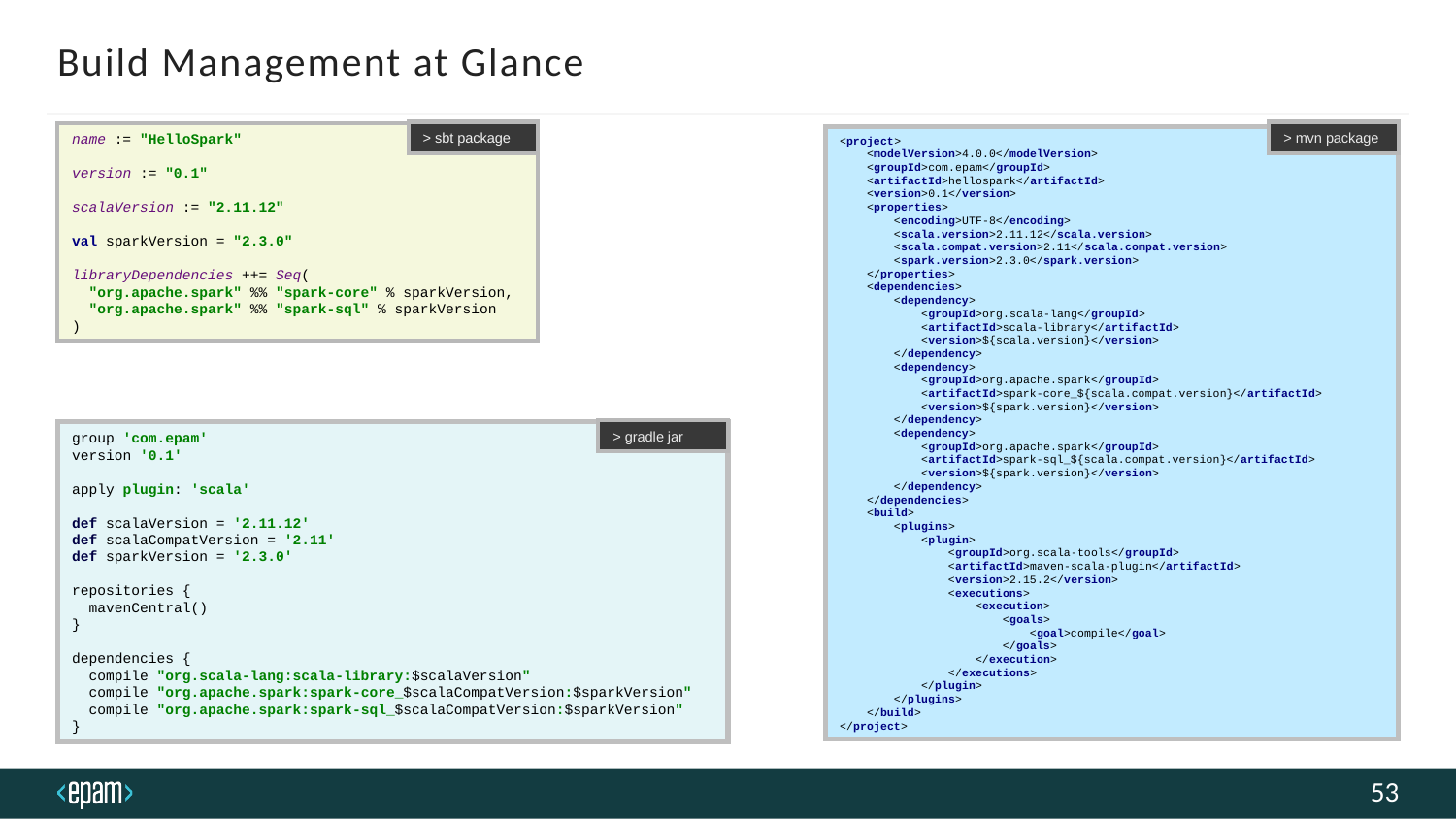

# Build Management at Glance
> mvn package
name := "HelloSpark"
version := "0.1"
scalaVersion := "2.11.12"
val sparkVersion = "2.3.0"
libraryDependencies ++= Seq(
  "org.apache.spark" %% "spark-core" % sparkVersion,
  "org.apache.spark" %% "spark-sql" % sparkVersion
)
> sbt package
<project>
    <modelVersion>4.0.0</modelVersion>
    <groupId>com.epam</groupId>
    <artifactId>hellospark</artifactId>
    <version>0.1</version>
    <properties>
        <encoding>UTF-8</encoding>
        <scala.version>2.11.12</scala.version>
        <scala.compat.version>2.11</scala.compat.version>
        <spark.version>2.3.0</spark.version>
    </properties>
    <dependencies>
        <dependency>
            <groupId>org.scala-lang</groupId>
            <artifactId>scala-library</artifactId>
            <version>${scala.version}</version>
        </dependency>
        <dependency>
            <groupId>org.apache.spark</groupId>
            <artifactId>spark-core_${scala.compat.version}</artifactId>
            <version>${spark.version}</version>
        </dependency>
        <dependency>
            <groupId>org.apache.spark</groupId>
            <artifactId>spark-sql_${scala.compat.version}</artifactId>
            <version>${spark.version}</version>
        </dependency>
    </dependencies>
    <build>
        <plugins>
            <plugin>
                <groupId>org.scala-tools</groupId>
                <artifactId>maven-scala-plugin</artifactId>
                <version>2.15.2</version>
                <executions>
                    <execution>
                        <goals>
                            <goal>compile</goal>
                        </goals>
                    </execution>
                </executions>
            </plugin>
        </plugins>
    </build>
</project>
group 'com.epam'
version '0.1'
apply plugin: 'scala'
def scalaVersion = '2.11.12'
def scalaCompatVersion = '2.11'
def sparkVersion = '2.3.0'
repositories {
  mavenCentral()
}
dependencies {
  compile "org.scala-lang:scala-library:$scalaVersion"
  compile "org.apache.spark:spark-core_$scalaCompatVersion:$sparkVersion"
  compile "org.apache.spark:spark-sql_$scalaCompatVersion:$sparkVersion"
}
> gradle jar
53